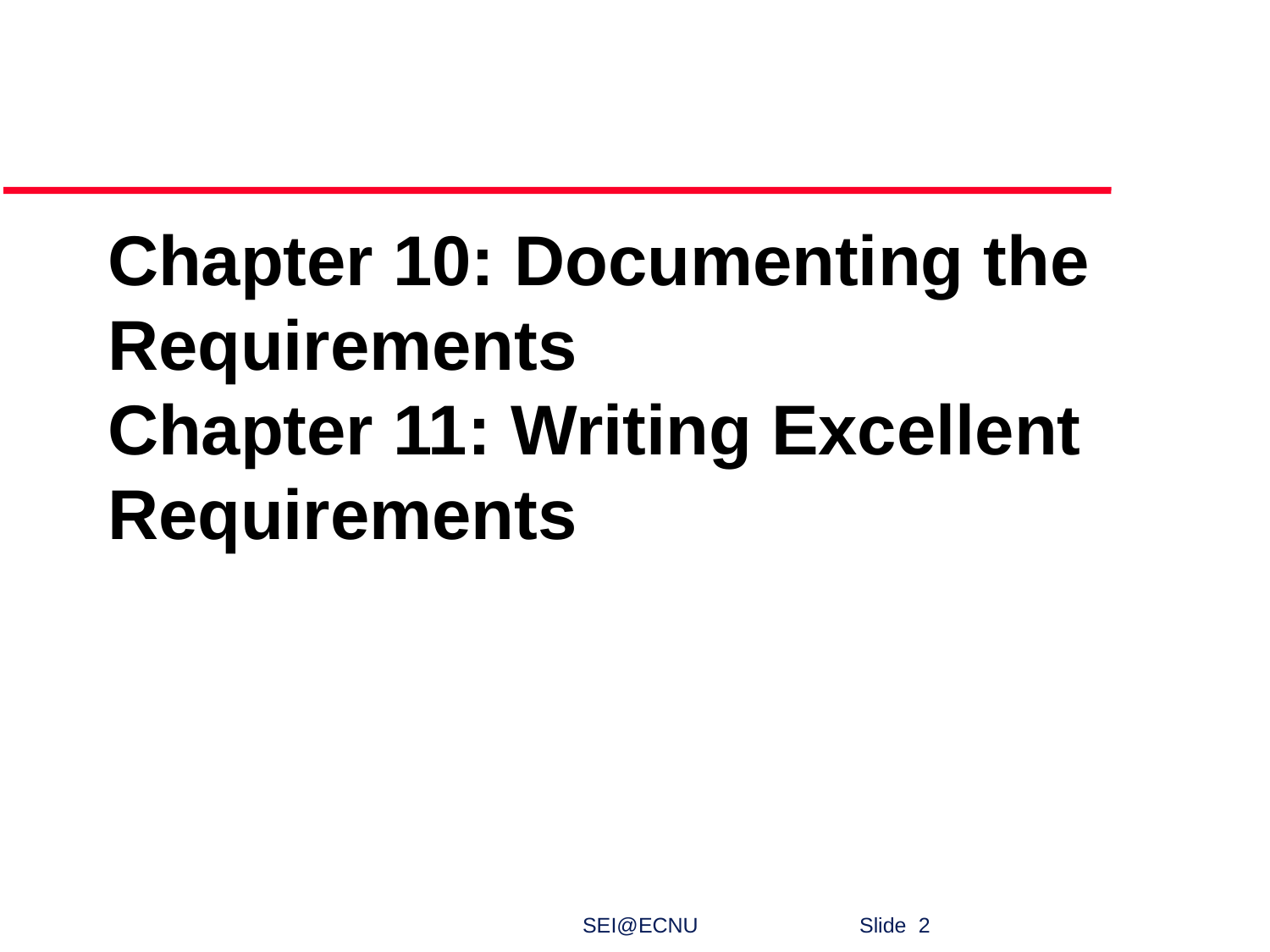

# Chapter 10: Documenting the Requirements Chapter 11: Writing Excellent Requirements